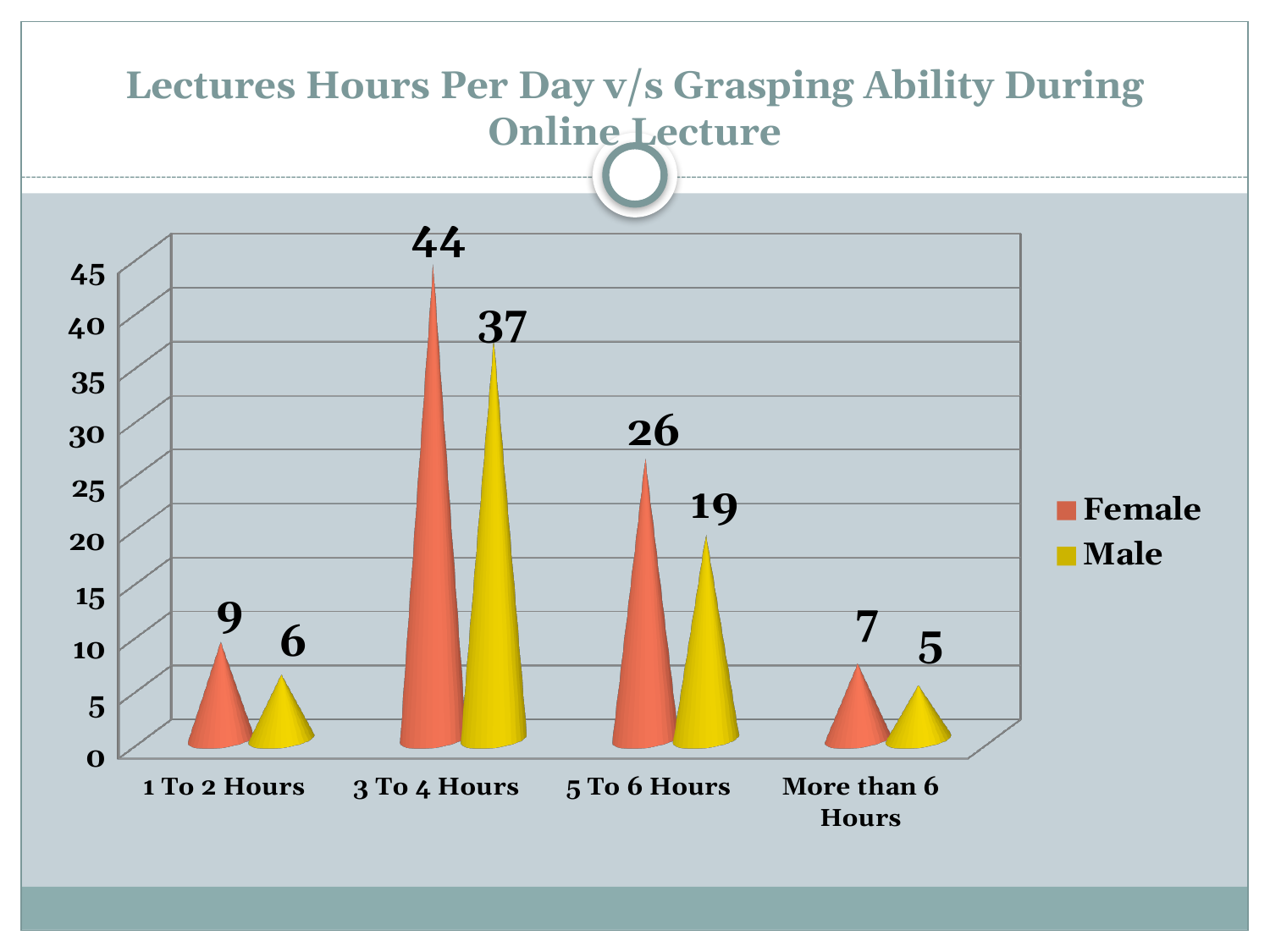

# Lectures Hours Per Day v/s Grasping Ability During Online Lecture

[unsupported chart]